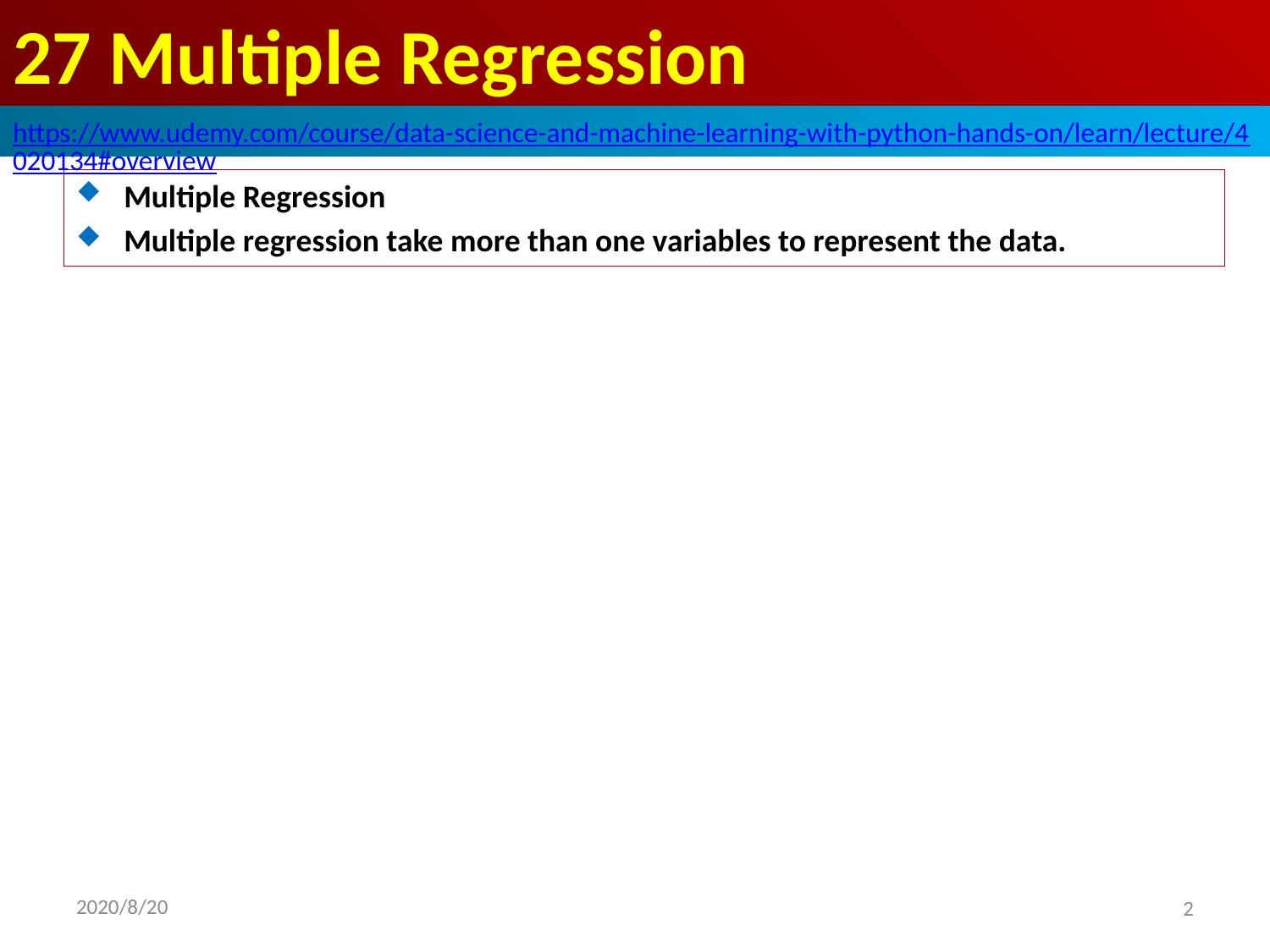

# 27 Multiple Regression
https://www.udemy.com/course/data-science-and-machine-learning-with-python-hands-on/learn/lecture/4020134#overview
Multiple Regression
Multiple regression take more than one variables to represent the data.
2020/8/20
2